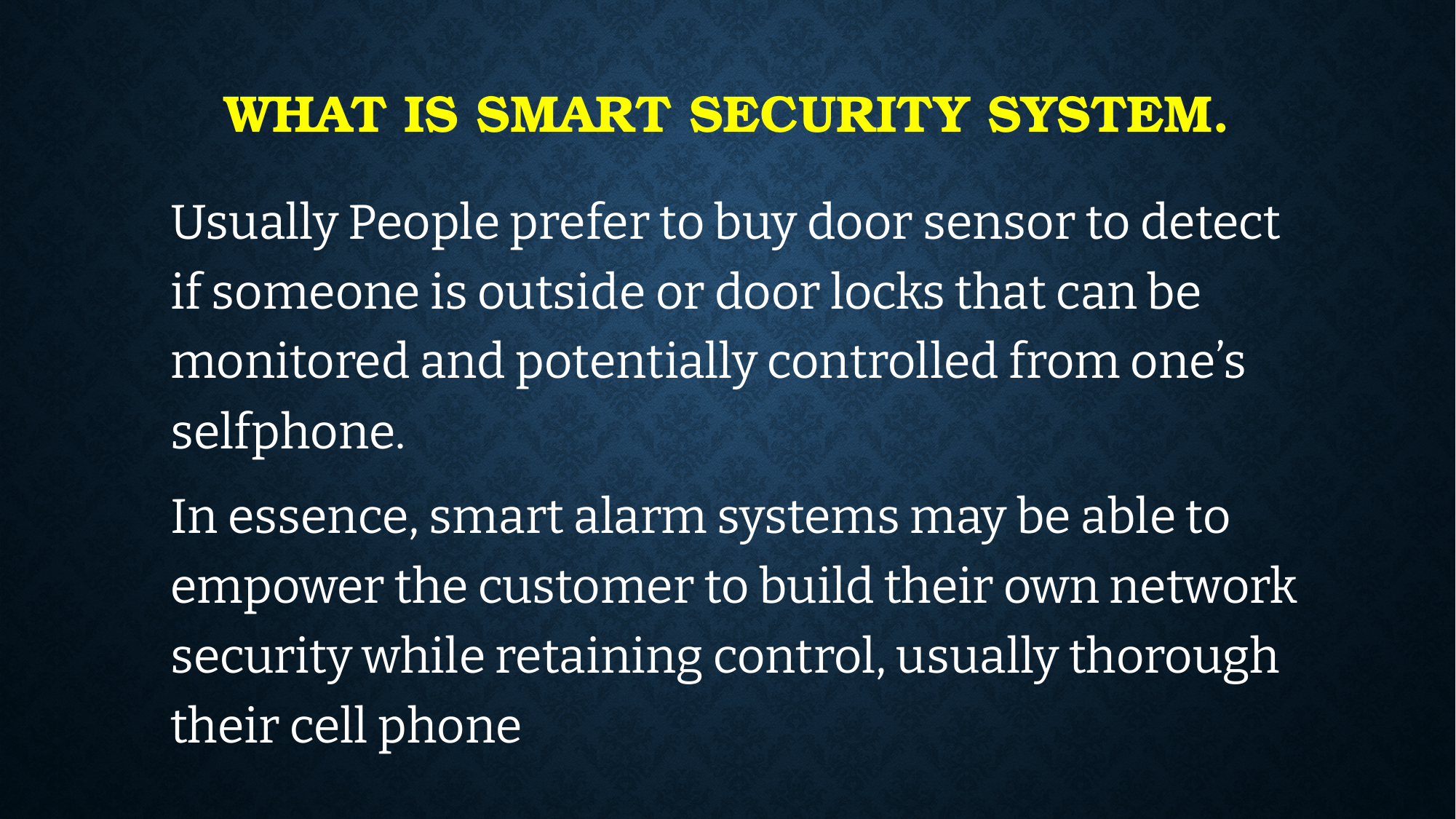

# What is Smart Security system.
Usually People prefer to buy door sensor to detect if someone is outside or door locks that can be monitored and potentially controlled from one’s selfphone.
In essence, smart alarm systems may be able to empower the customer to build their own network security while retaining control, usually thorough their cell phone